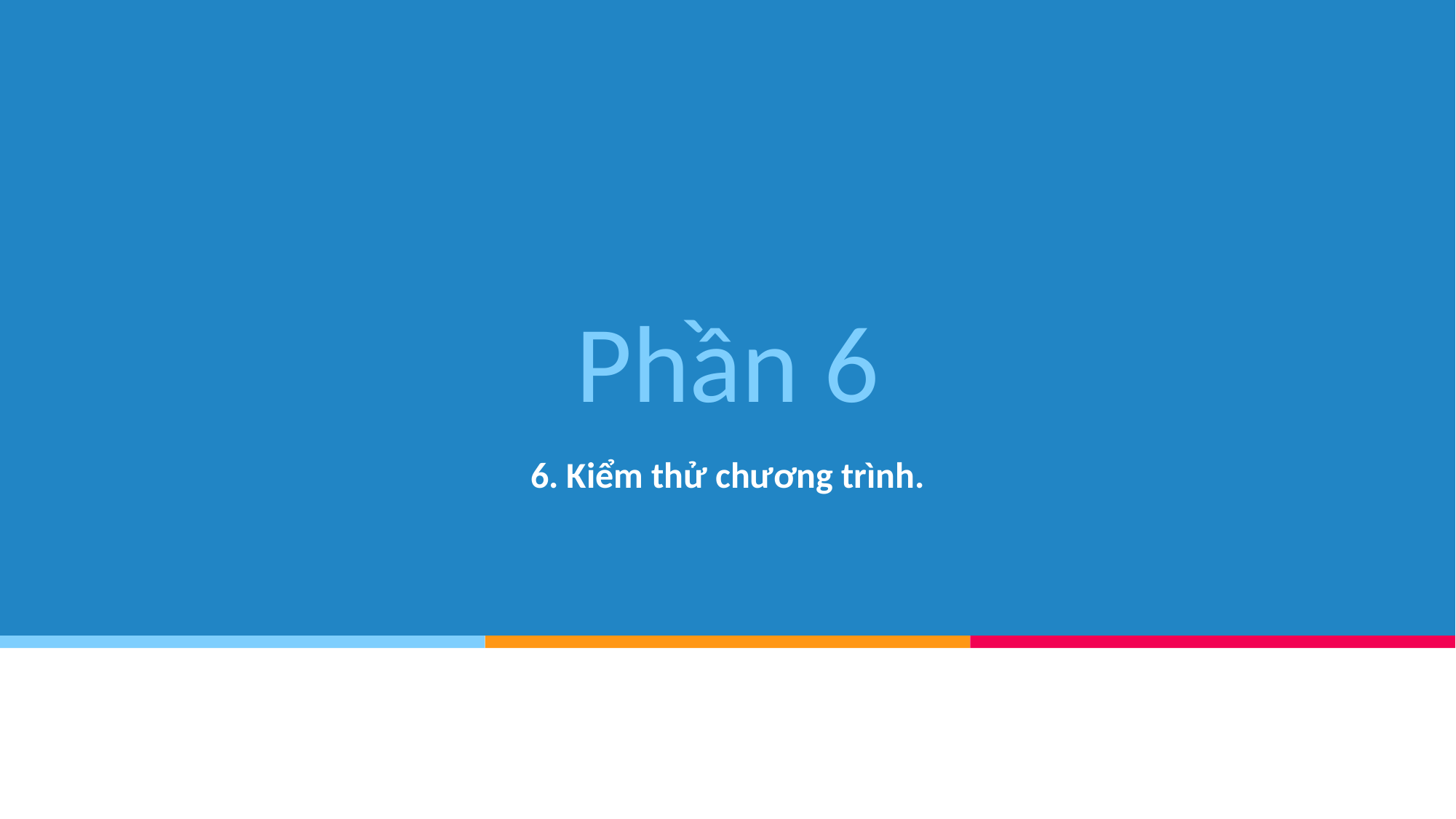

# Phần 6
6. Kiểm thử chương trình.